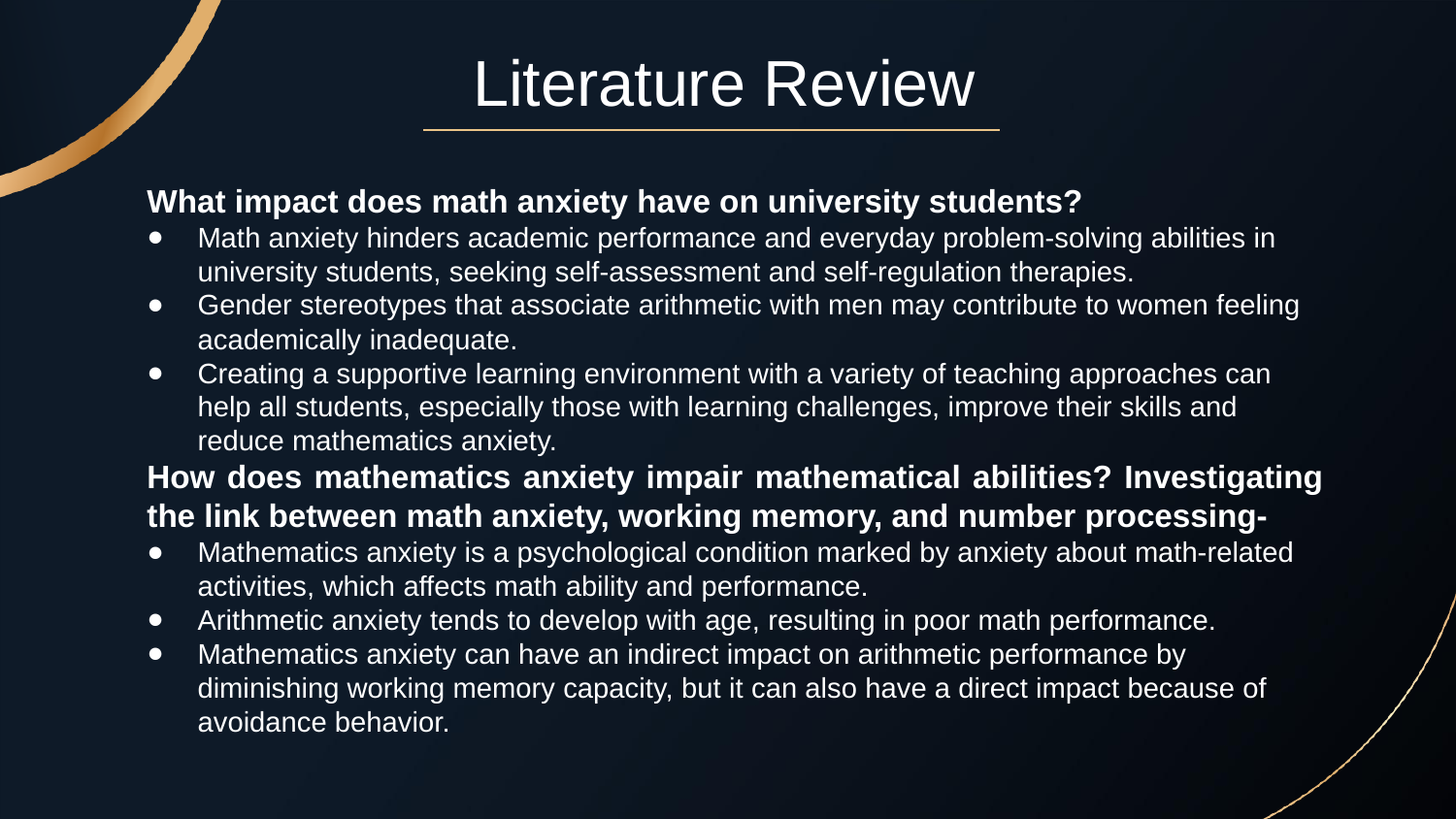

# Literature Review
What impact does math anxiety have on university students?
Math anxiety hinders academic performance and everyday problem-solving abilities in university students, seeking self-assessment and self-regulation therapies.
Gender stereotypes that associate arithmetic with men may contribute to women feeling academically inadequate.
Creating a supportive learning environment with a variety of teaching approaches can help all students, especially those with learning challenges, improve their skills and reduce mathematics anxiety.
How does mathematics anxiety impair mathematical abilities? Investigating the link between math anxiety, working memory, and number processing-
Mathematics anxiety is a psychological condition marked by anxiety about math-related activities, which affects math ability and performance.
Arithmetic anxiety tends to develop with age, resulting in poor math performance.
Mathematics anxiety can have an indirect impact on arithmetic performance by diminishing working memory capacity, but it can also have a direct impact because of avoidance behavior.